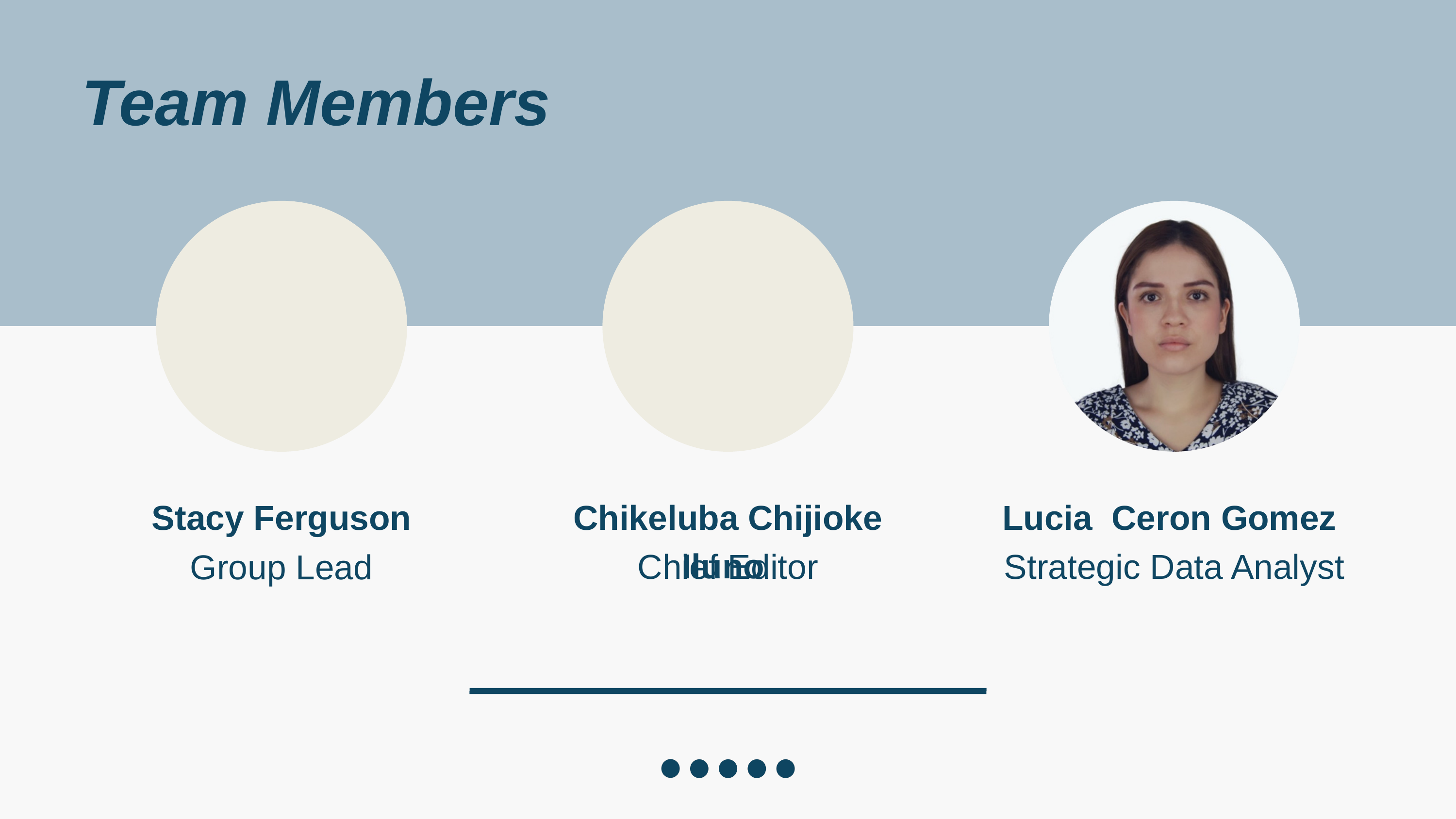

Team Members

Lucia  Ceron Gomez
Stacy Ferguson
Chikeluba Chijioke Iluno
Chief Editor
Strategic Data Analyst
Group Lead